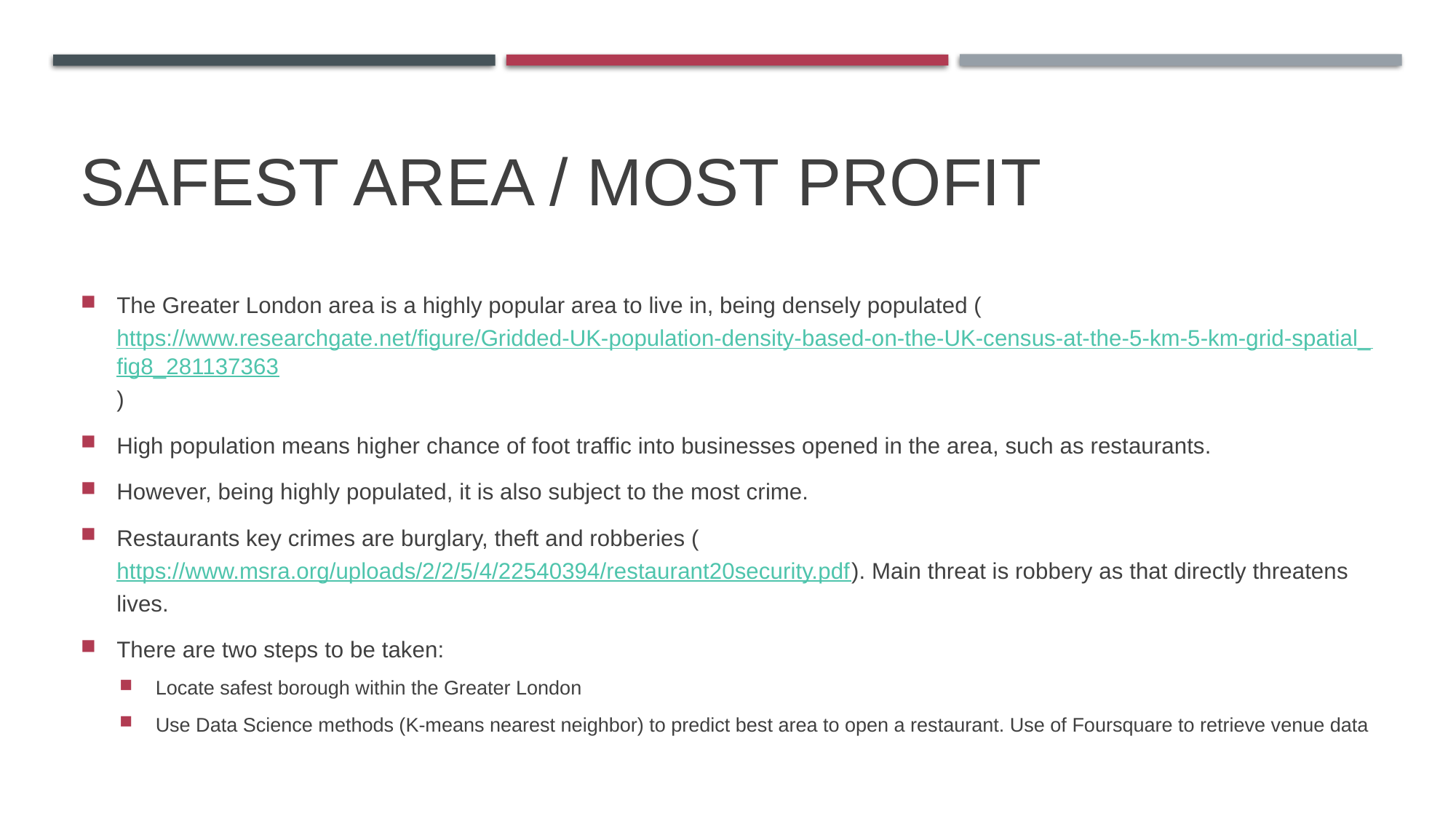

# Safest area / most profit
The Greater London area is a highly popular area to live in, being densely populated (https://www.researchgate.net/figure/Gridded-UK-population-density-based-on-the-UK-census-at-the-5-km-5-km-grid-spatial_fig8_281137363)
High population means higher chance of foot traffic into businesses opened in the area, such as restaurants.
However, being highly populated, it is also subject to the most crime.
Restaurants key crimes are burglary, theft and robberies (https://www.msra.org/uploads/2/2/5/4/22540394/restaurant20security.pdf). Main threat is robbery as that directly threatens lives.
There are two steps to be taken:
Locate safest borough within the Greater London
Use Data Science methods (K-means nearest neighbor) to predict best area to open a restaurant. Use of Foursquare to retrieve venue data